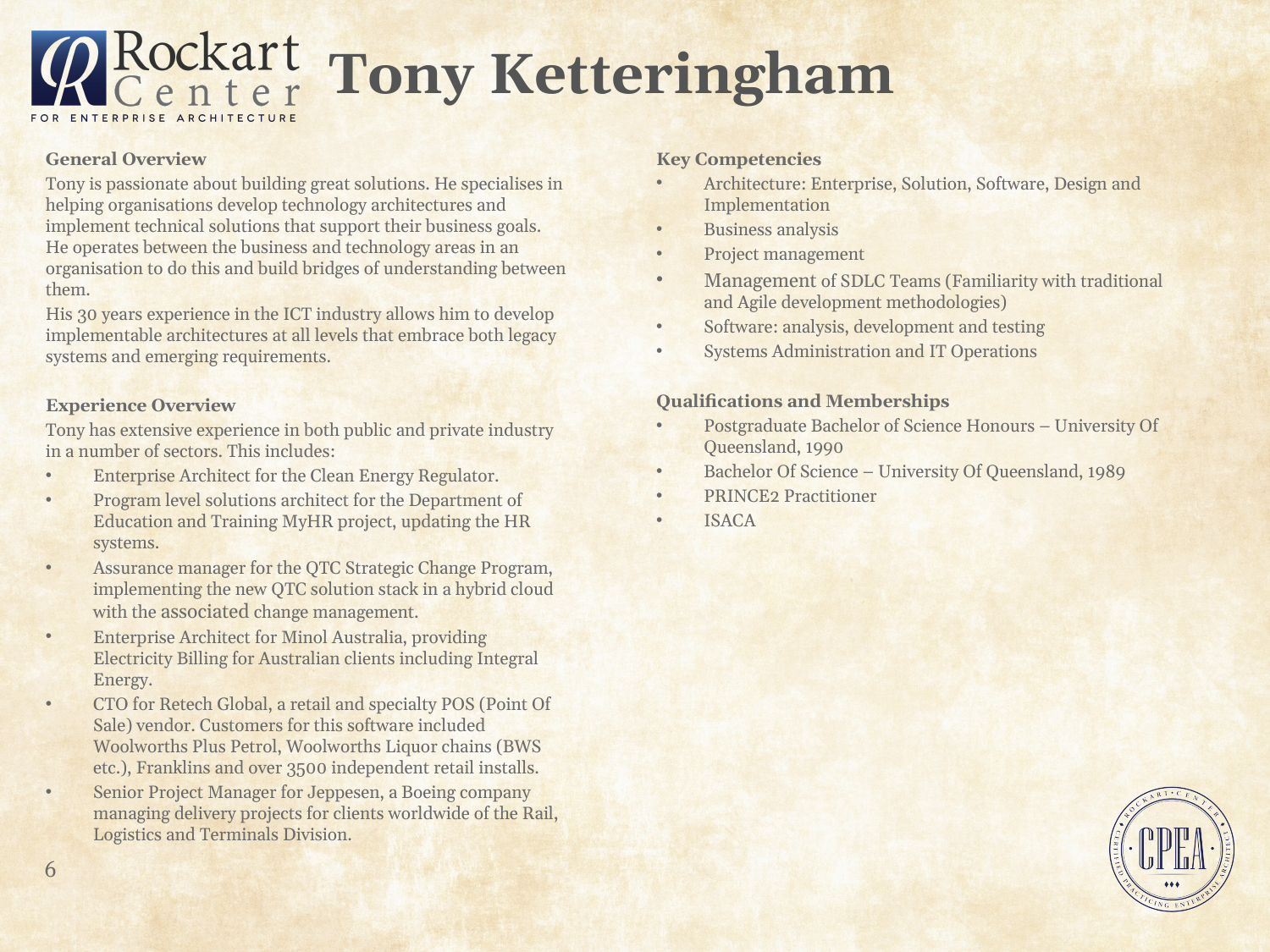

# Tony Ketteringham
Key Competencies
Architecture: Enterprise, Solution, Software, Design and Implementation
Business analysis
Project management
Management of SDLC Teams (Familiarity with traditional and Agile development methodologies)
Software: analysis, development and testing
Systems Administration and IT Operations

Qualifications and Memberships
Postgraduate Bachelor of Science Honours – University Of Queensland, 1990
Bachelor Of Science – University Of Queensland, 1989
PRINCE2 Practitioner
ISACA
General Overview
Tony is passionate about building great solutions. He specialises in helping organisations develop technology architectures and implement technical solutions that support their business goals. He operates between the business and technology areas in an organisation to do this and build bridges of understanding between them.
His 30 years experience in the ICT industry allows him to develop implementable architectures at all levels that embrace both legacy systems and emerging requirements.

Experience Overview
Tony has extensive experience in both public and private industry in a number of sectors. This includes:
Enterprise Architect for the Clean Energy Regulator.
Program level solutions architect for the Department of Education and Training MyHR project, updating the HR systems.
Assurance manager for the QTC Strategic Change Program, implementing the new QTC solution stack in a hybrid cloud with the associated change management.
Enterprise Architect for Minol Australia, providing Electricity Billing for Australian clients including Integral Energy.
CTO for Retech Global, a retail and specialty POS (Point Of Sale) vendor. Customers for this software included Woolworths Plus Petrol, Woolworths Liquor chains (BWS etc.), Franklins and over 3500 independent retail installs.
Senior Project Manager for Jeppesen, a Boeing company managing delivery projects for clients worldwide of the Rail, Logistics and Terminals Division.
6